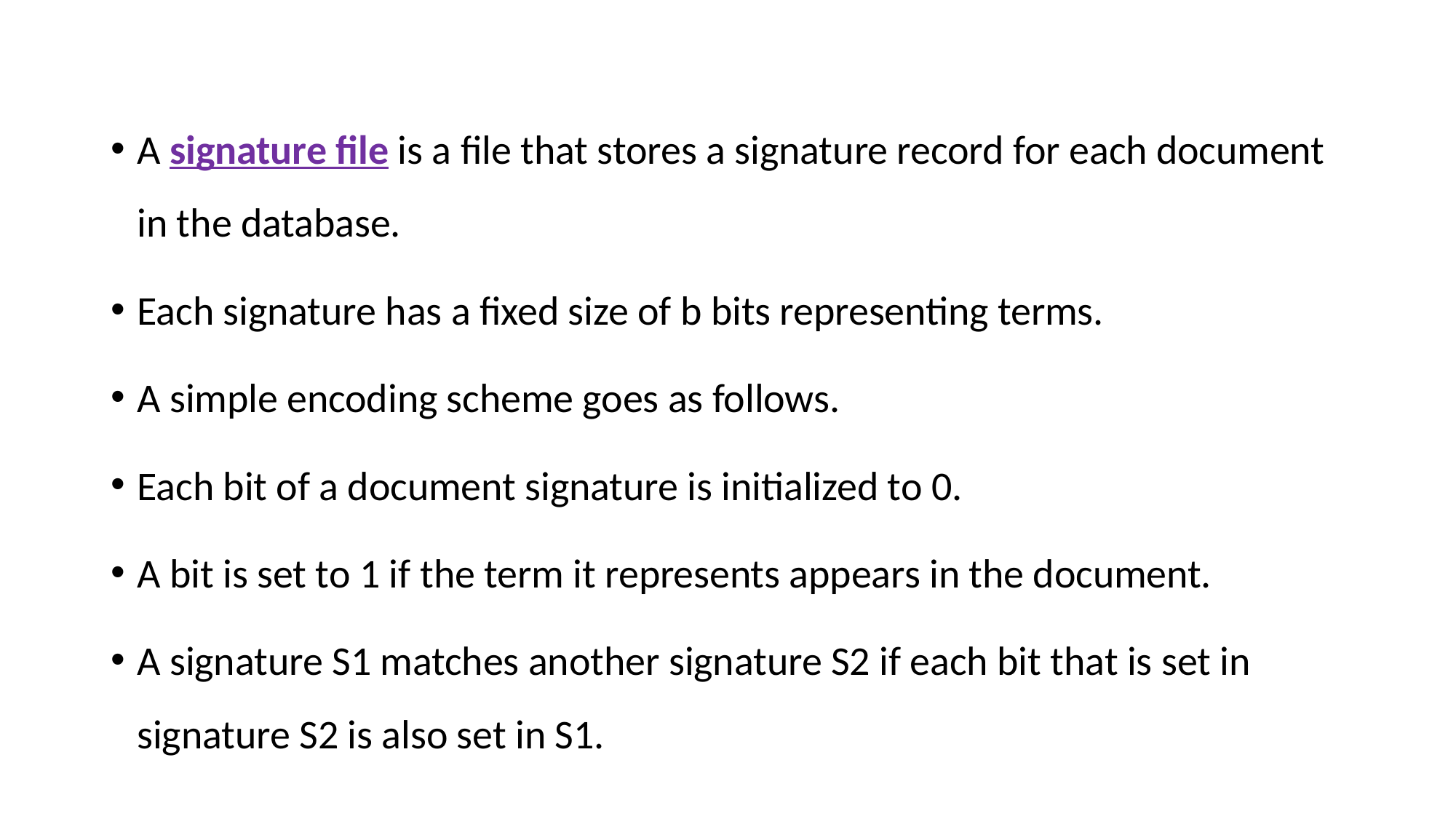

A signature file is a file that stores a signature record for each document in the database.
Each signature has a fixed size of b bits representing terms.
A simple encoding scheme goes as follows.
Each bit of a document signature is initialized to 0.
A bit is set to 1 if the term it represents appears in the document.
A signature S1 matches another signature S2 if each bit that is set in signature S2 is also set in S1.